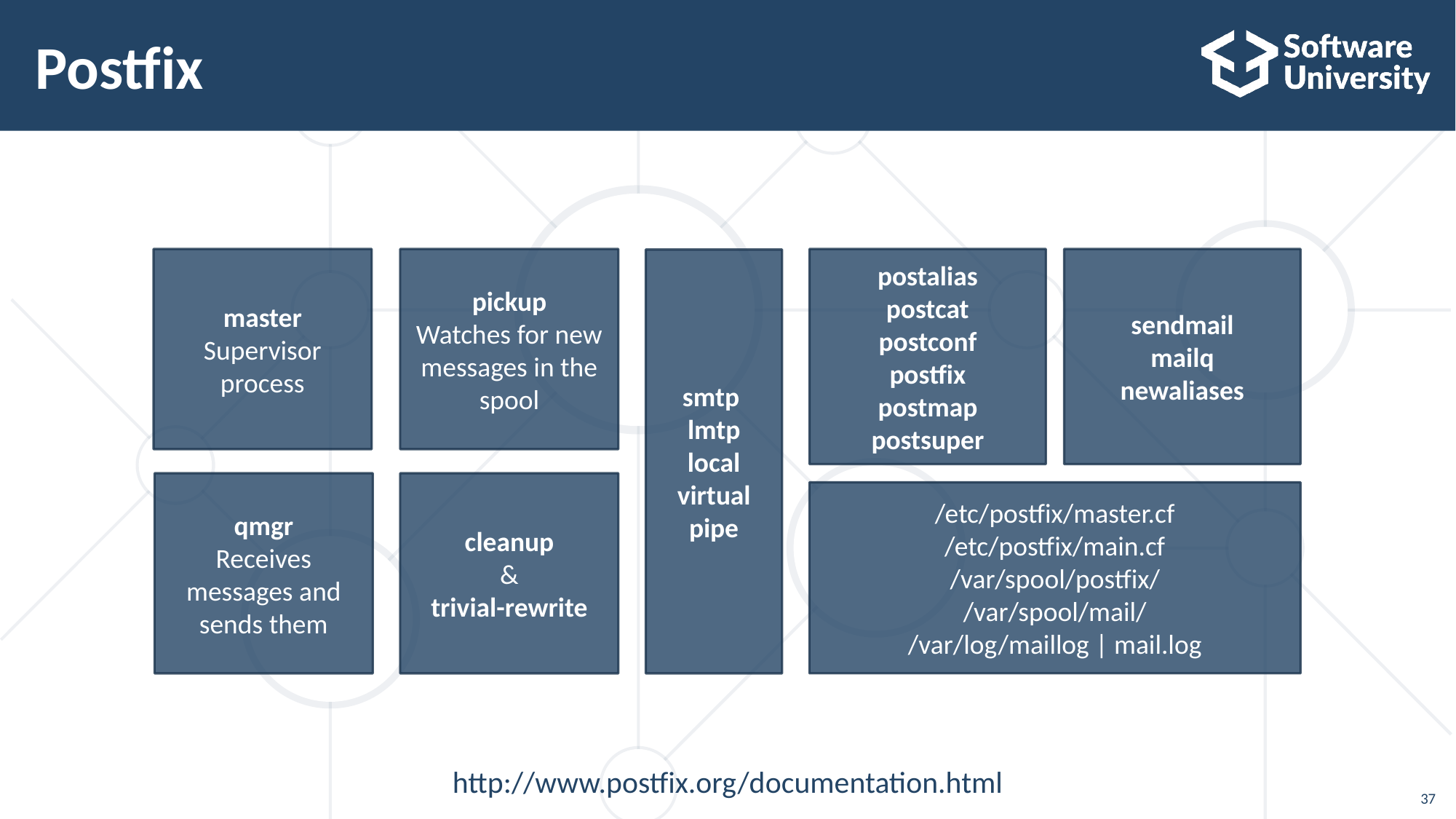

# Postfix
master
Supervisor process
pickup
Watches for new messages in the spool
postalias
postcat
postconf
postfix
postmap
postsuper
sendmail
mailq
newaliases
smtp
lmtp
local
virtual
pipe
qmgr
Receives messages and sends them
cleanup
&
trivial-rewrite
/etc/postfix/master.cf
/etc/postfix/main.cf
/var/spool/postfix/
/var/spool/mail/
/var/log/maillog | mail.log
http://www.postfix.org/documentation.html
37